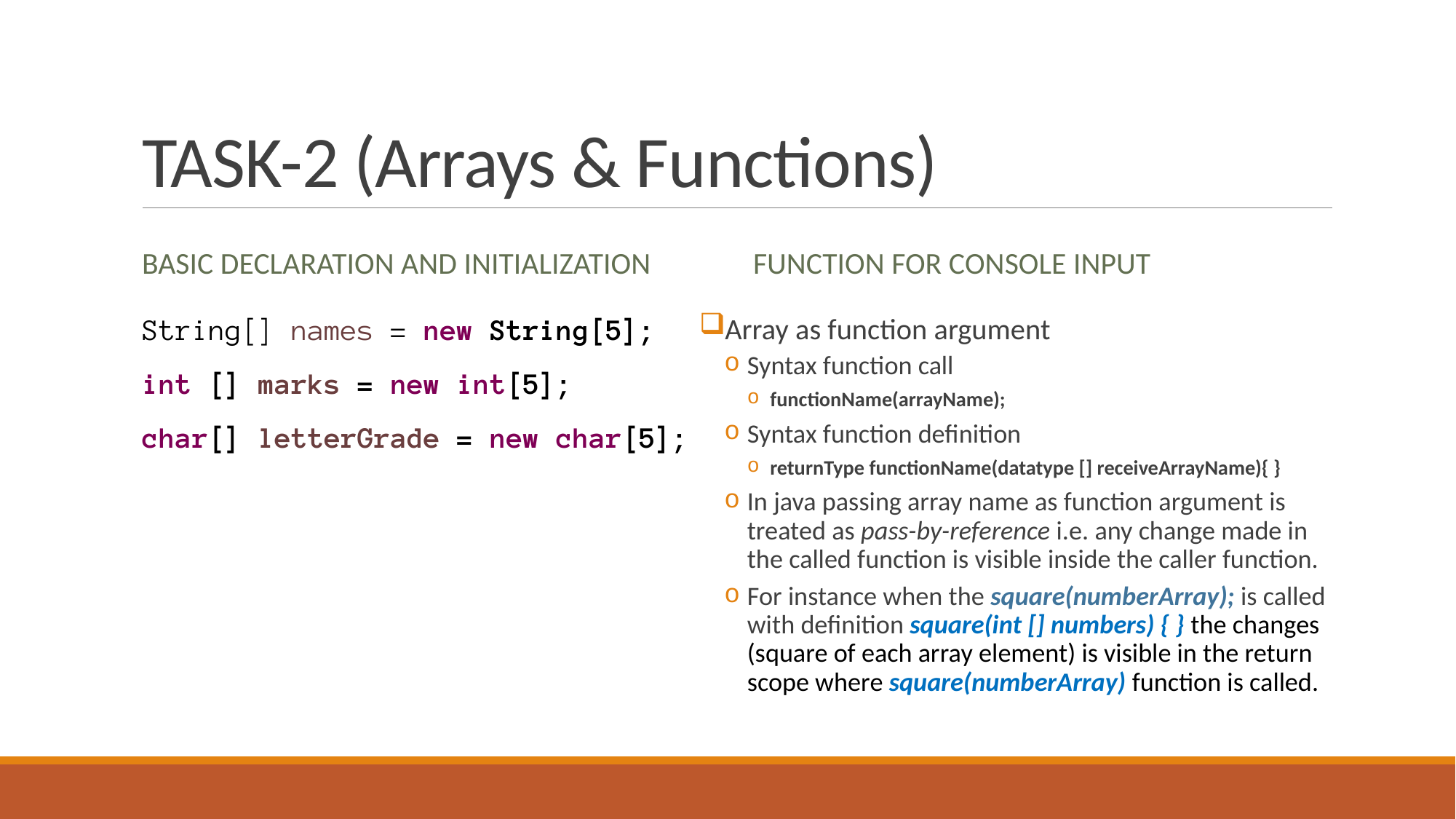

# TASK-2 (Arrays & Functions)
Basic declaration and initialization
Function for console input
String[] names = new String[5];
int [] marks = new int[5];
char[] letterGrade = new char[5];
Array as function argument
Syntax function call
functionName(arrayName);
Syntax function definition
returnType functionName(datatype [] receiveArrayName){ }
In java passing array name as function argument is treated as pass-by-reference i.e. any change made in the called function is visible inside the caller function.
For instance when the square(numberArray); is called with definition square(int [] numbers) { } the changes (square of each array element) is visible in the return scope where square(numberArray) function is called.